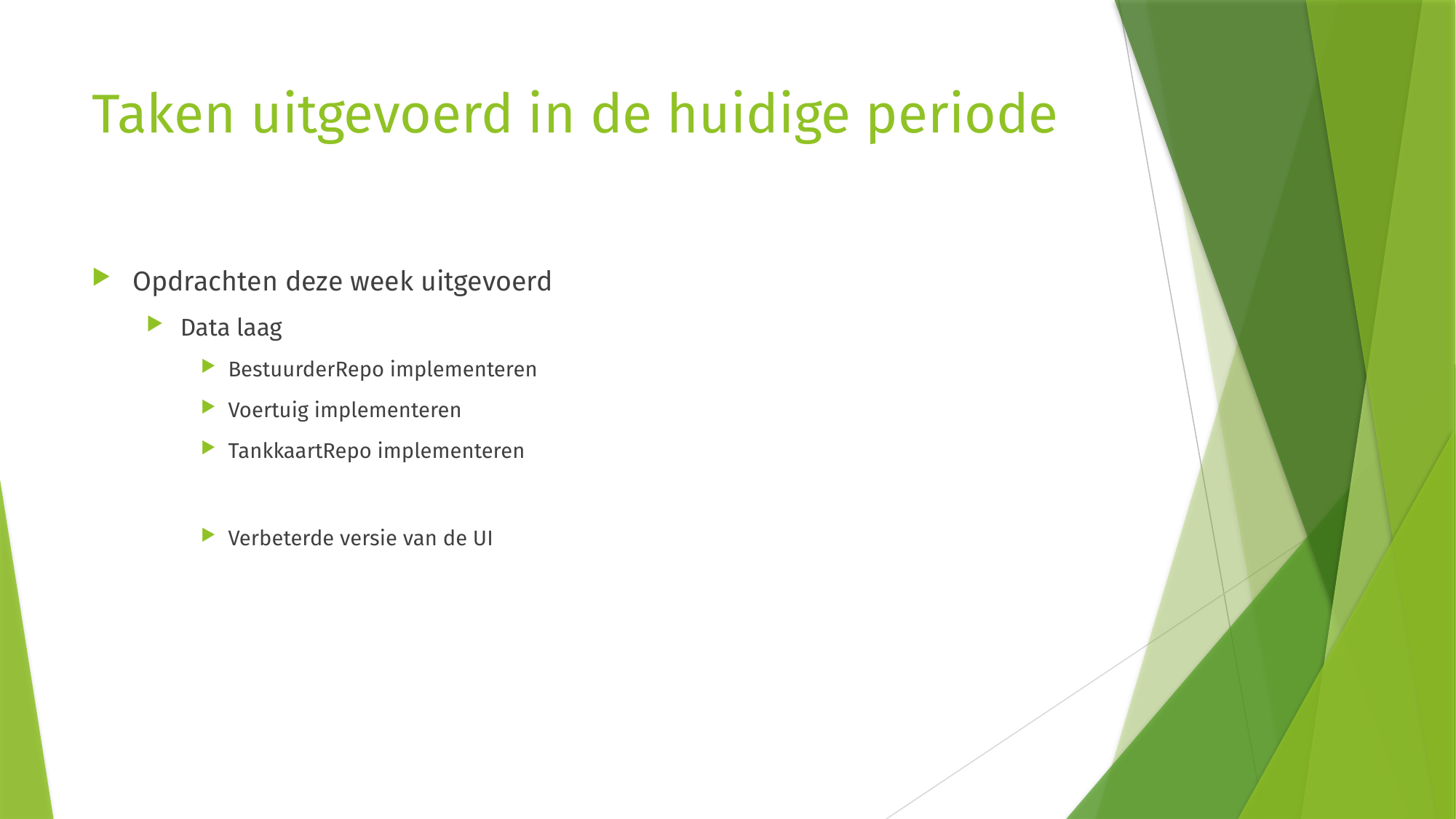

# Taken uitgevoerd in de huidige periode
Opdrachten deze week uitgevoerd
Data laag
BestuurderRepo implementeren
Voertuig implementeren
TankkaartRepo implementeren

Verbeterde versie van de UI